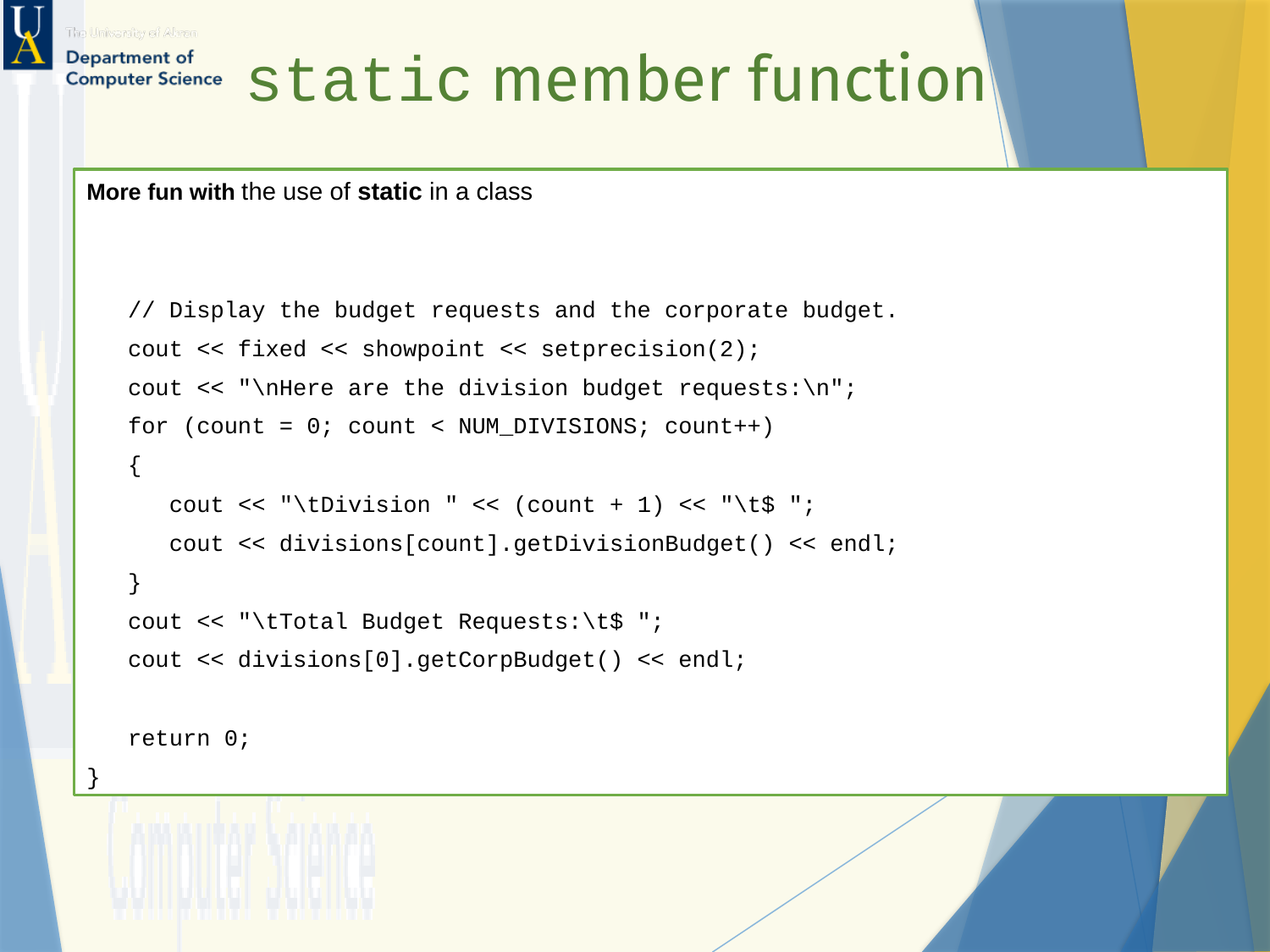

static member function
More fun with the use of static in a class

   // Display the budget requests and the corporate budget.
   cout << fixed << showpoint << setprecision(2);
   cout << "\nHere are the division budget requests:\n";
   for (count = 0; count < NUM_DIVISIONS; count++)
   {
      cout << "\tDivision " << (count + 1) << "\t$ ";
      cout << divisions[count].getDivisionBudget() << endl;
   }
   cout << "\tTotal Budget Requests:\t$ ";
   cout << divisions[0].getCorpBudget() << endl;

   return 0;
}